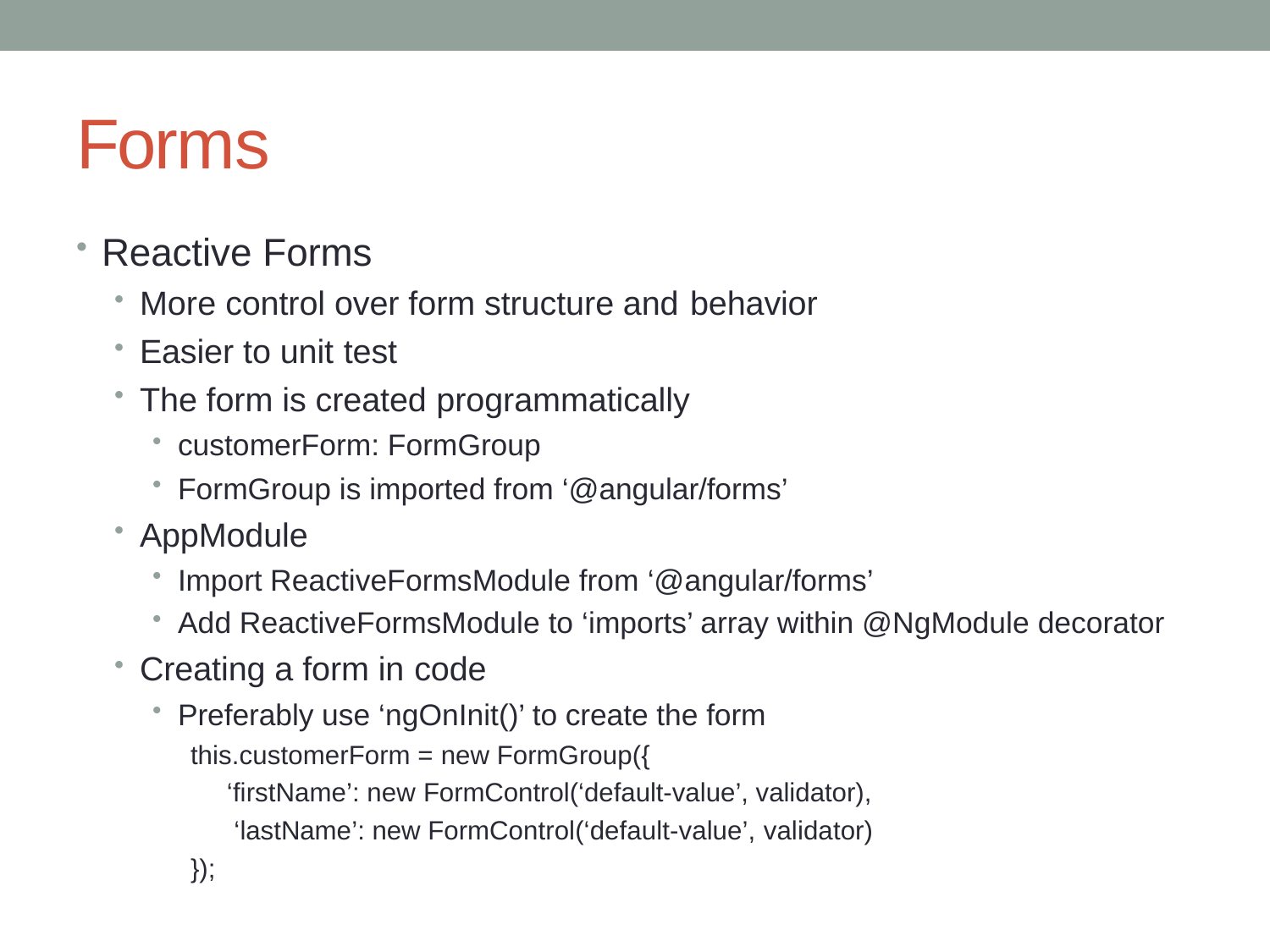

# Forms
Reactive Forms
More control over form structure and behavior
Easier to unit test
The form is created programmatically
customerForm: FormGroup
FormGroup is imported from ‘@angular/forms’
AppModule
Import ReactiveFormsModule from ‘@angular/forms’
Add ReactiveFormsModule to ‘imports’ array within @NgModule decorator
Creating a form in code
Preferably use ‘ngOnInit()’ to create the form
this.customerForm = new FormGroup({
‘firstName’: new FormControl(‘default-value’, validator),  ‘lastName’: new FormControl(‘default-value’, validator)
});